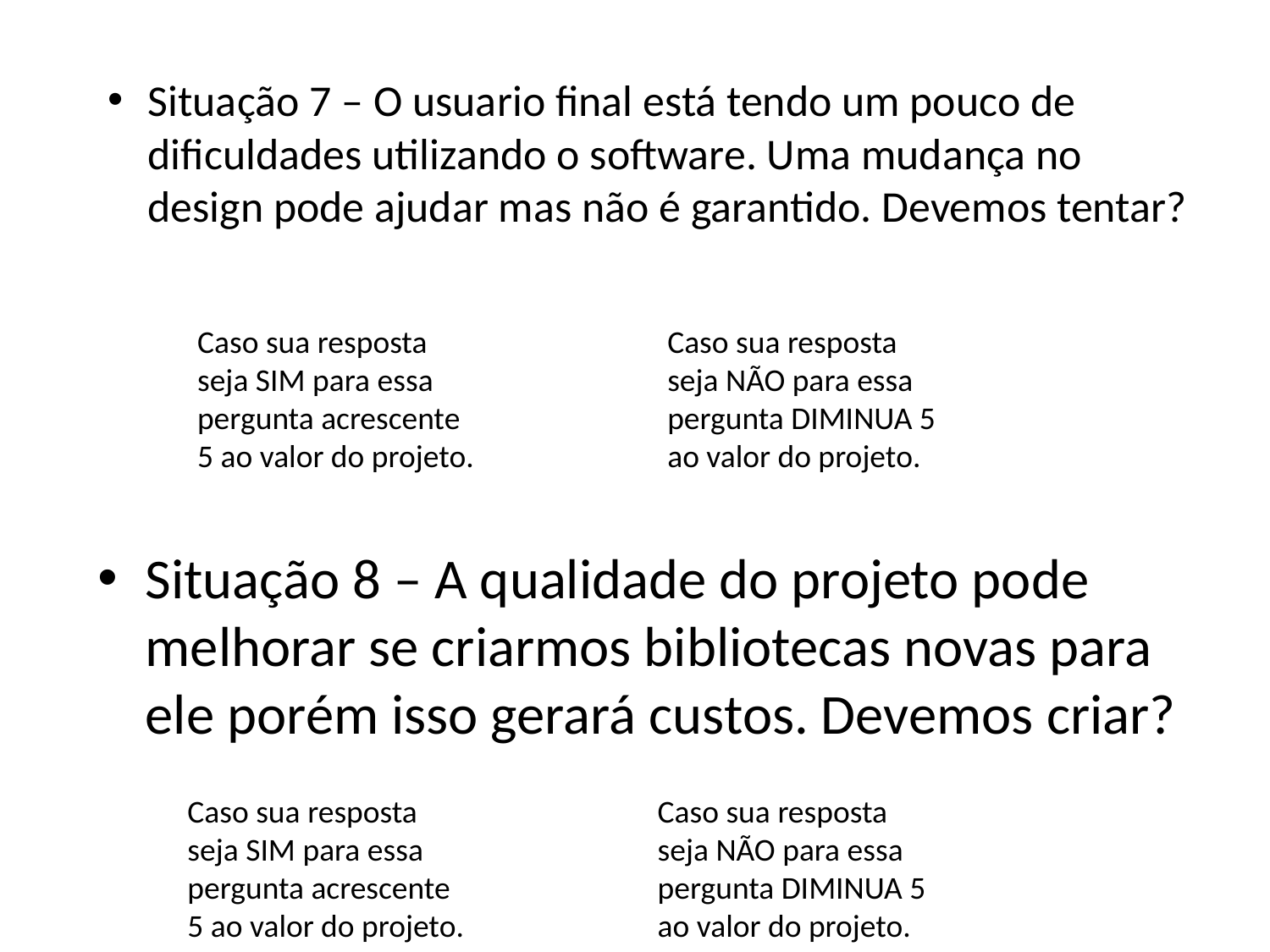

Situação 7 – O usuario final está tendo um pouco de dificuldades utilizando o software. Uma mudança no design pode ajudar mas não é garantido. Devemos tentar?
Caso sua resposta seja SIM para essa pergunta acrescente 5 ao valor do projeto.
Caso sua resposta seja NÃO para essa pergunta DIMINUA 5 ao valor do projeto.
Situação 8 – A qualidade do projeto pode melhorar se criarmos bibliotecas novas para ele porém isso gerará custos. Devemos criar?
Caso sua resposta seja SIM para essa pergunta acrescente 5 ao valor do projeto.
Caso sua resposta seja NÃO para essa pergunta DIMINUA 5 ao valor do projeto.